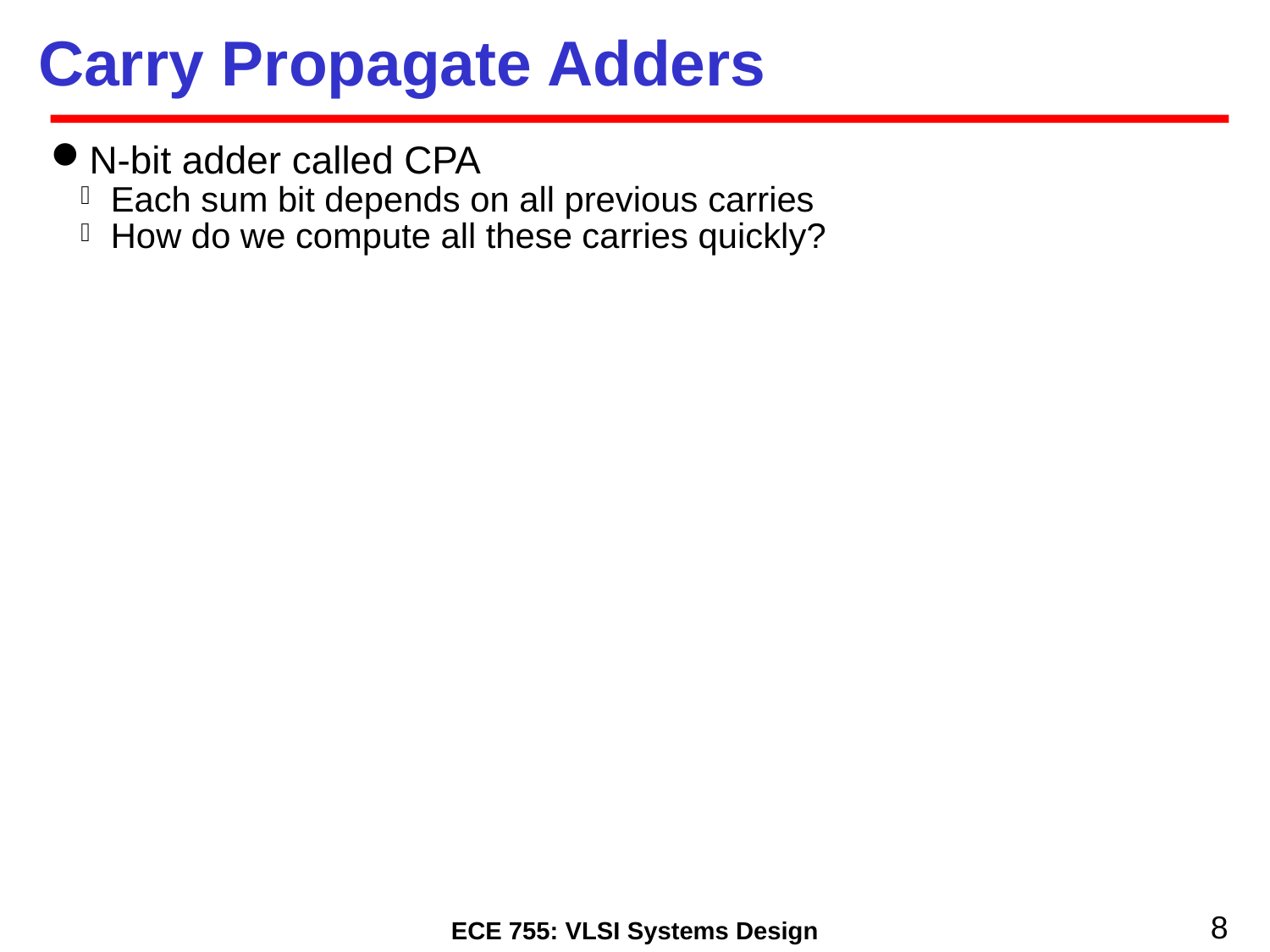

Carry Propagate Adders
N-bit adder called CPA
Each sum bit depends on all previous carries
How do we compute all these carries quickly?